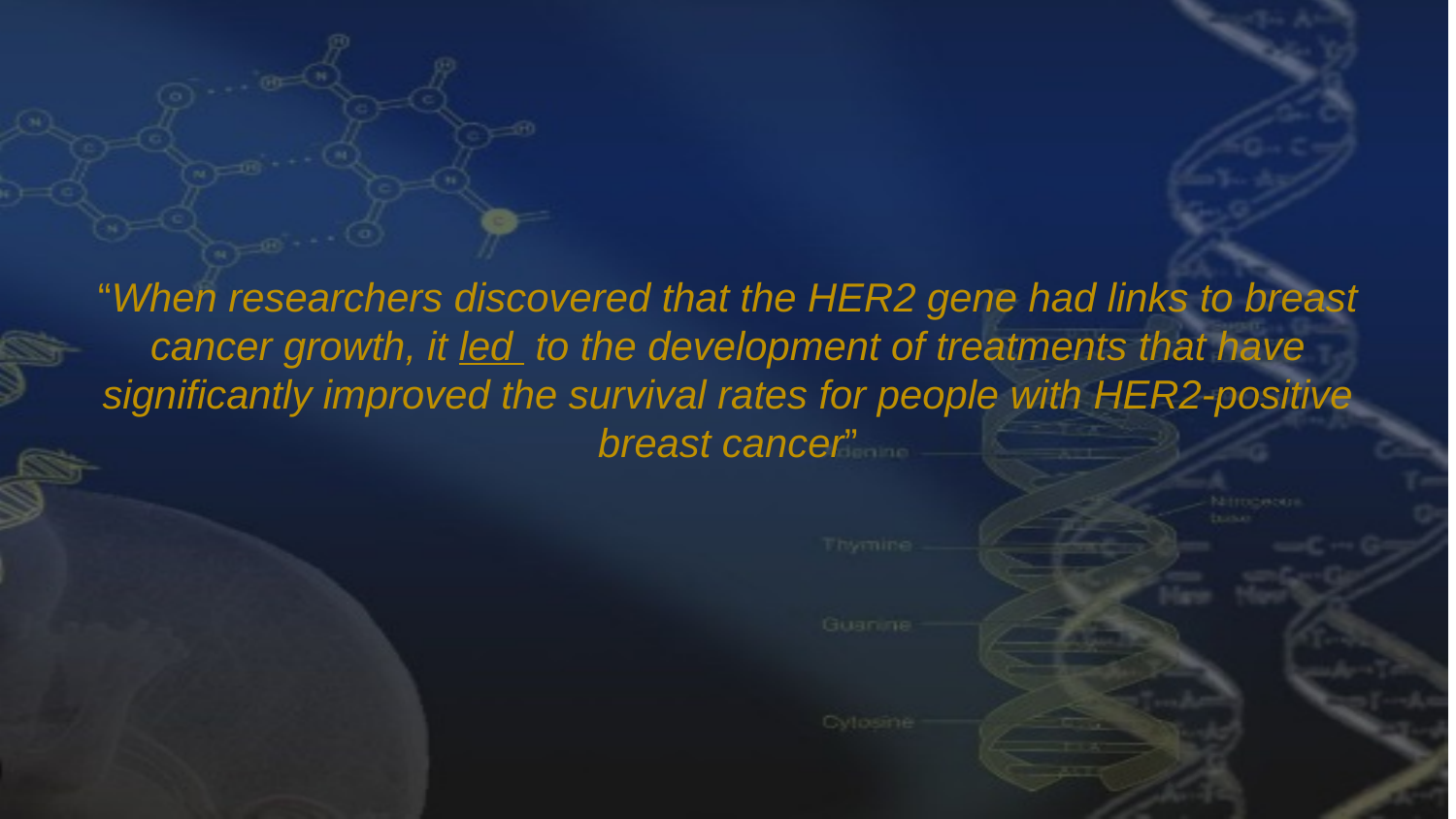

“When researchers discovered that the HER2 gene had links to breast cancer growth, it led  to the development of treatments that have significantly improved the survival rates for people with HER2-positive breast cancer”